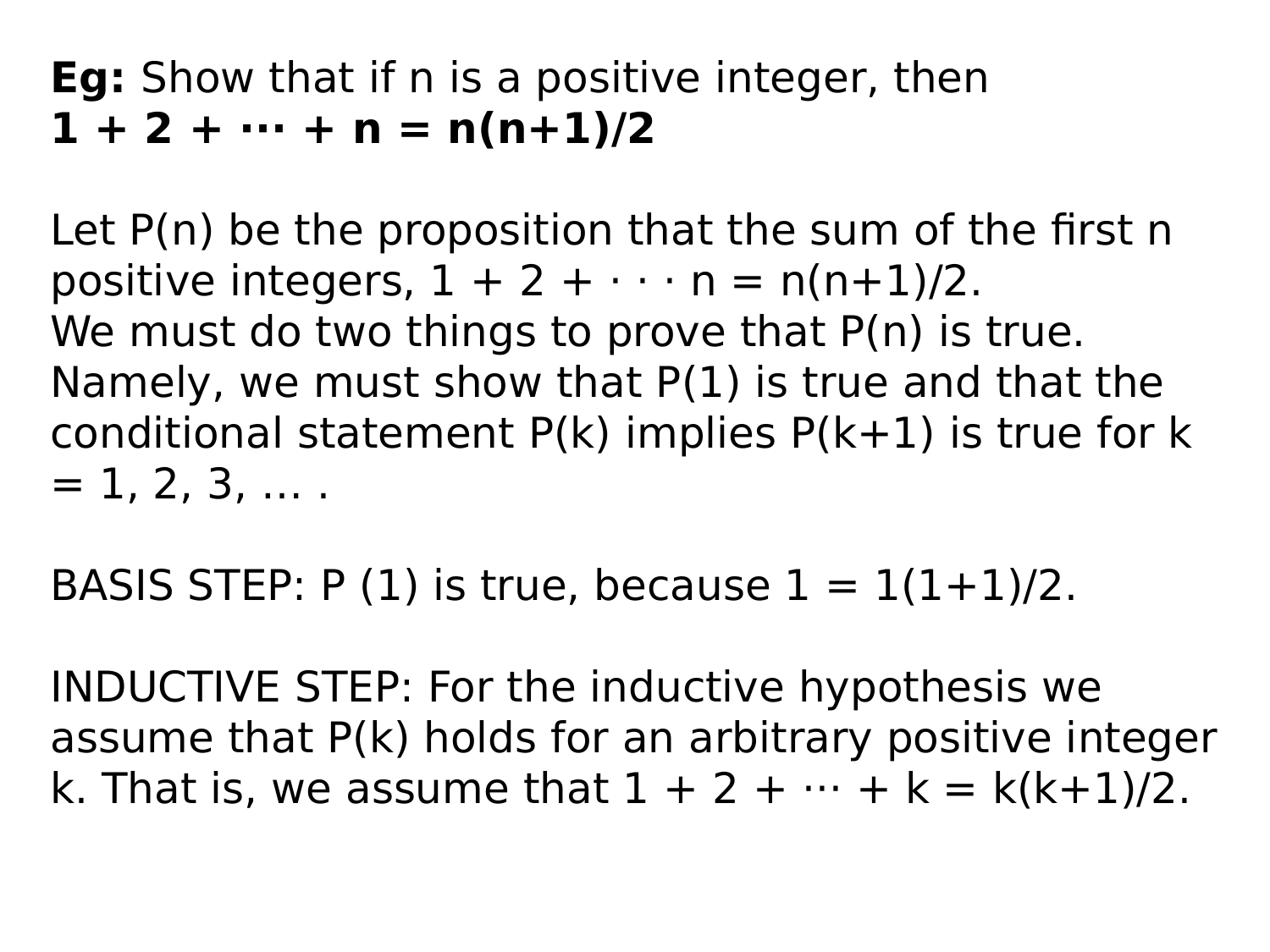

Eg: Show that if n is a positive integer, then
1 + 2 + ··· + n = n(n+1)/2

Let P(n) be the proposition that the sum of the first n positive integers, 1 + 2 + · · · n = n(n+1)/2.
We must do two things to prove that P(n) is true.
Namely, we must show that P(1) is true and that the conditional statement P(k) implies P(k+1) is true for k = 1, 2, 3, … .

BASIS STEP: P (1) is true, because 1 = 1(1+1)/2.

INDUCTIVE STEP: For the inductive hypothesis we assume that P(k) holds for an arbitrary positive integer k. That is, we assume that 1 + 2 + ··· + k = k(k+1)/2.